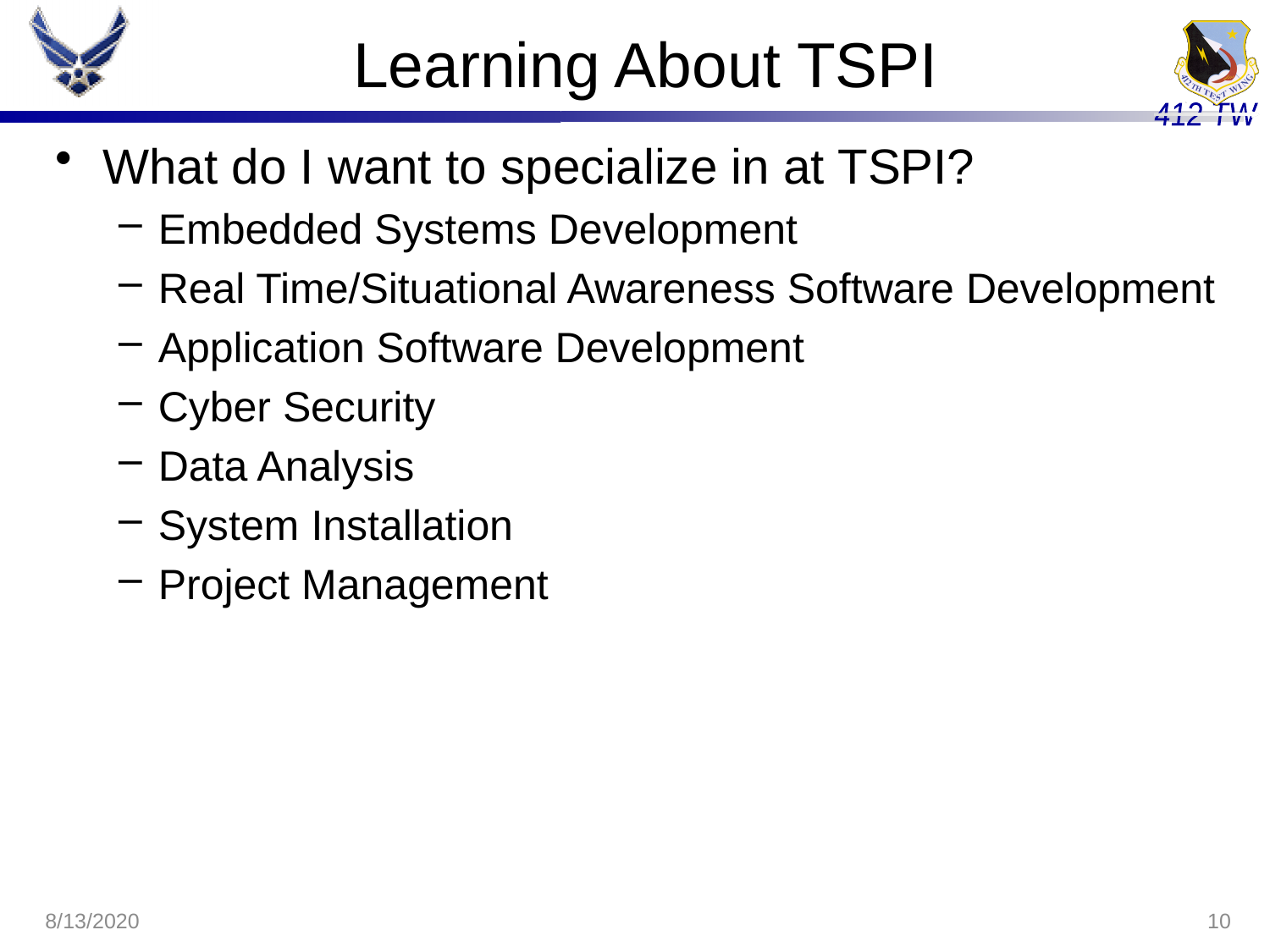

# Learning About TSPI
What do I want to specialize in at TSPI?
Embedded Systems Development
Real Time/Situational Awareness Software Development
Application Software Development
Cyber Security
Data Analysis
System Installation
Project Management

8/13/2020
10